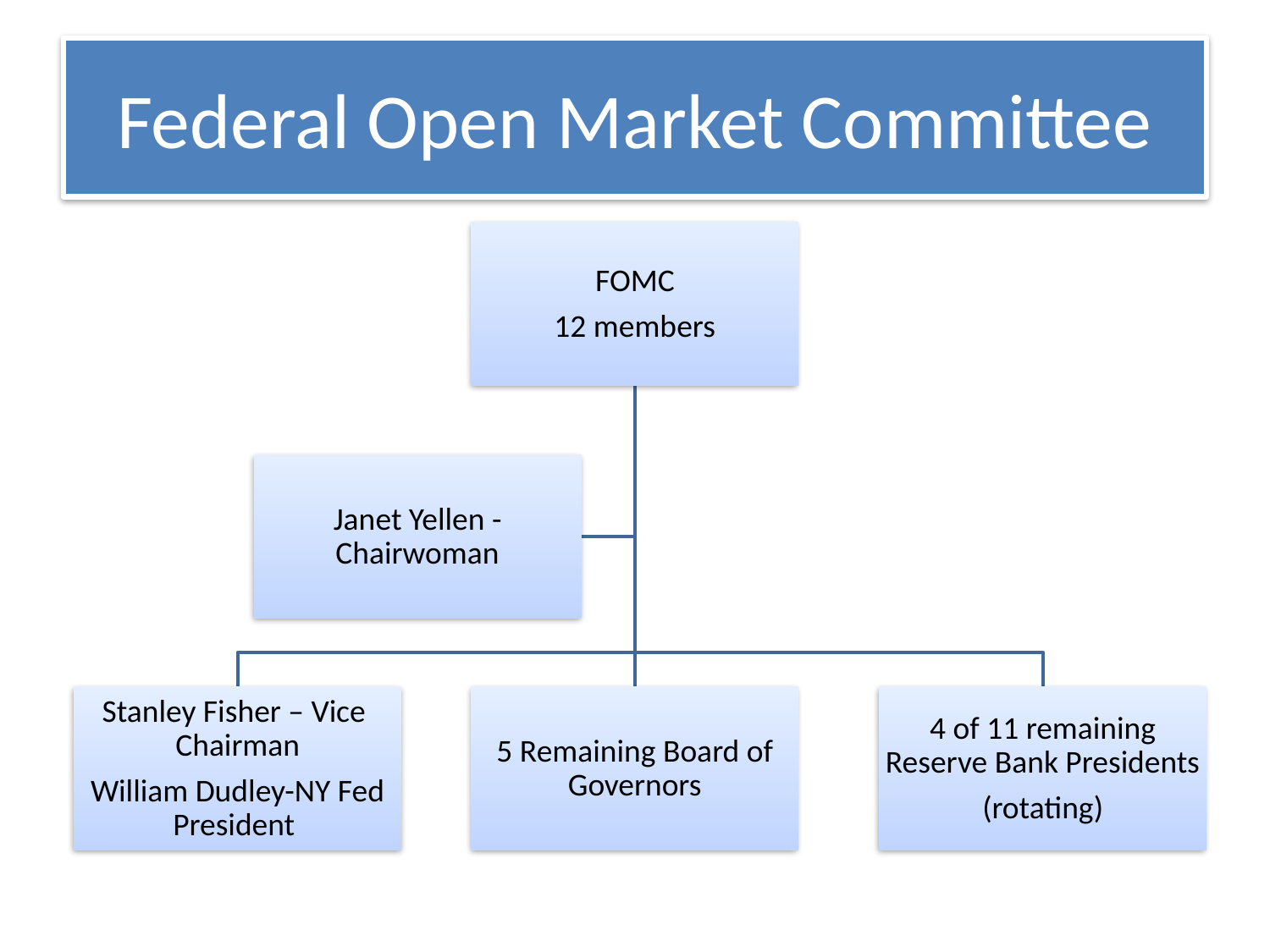

# Federal Open Market Committee
FOMC
12 members
Stanley Fisher – Vice  Chairman
William Dudley-NY Fed President
5 Remaining Board of Governors
4 of 11 remaining Reserve Bank Presidents
(rotating)
Janet Yellen -Chairwoman